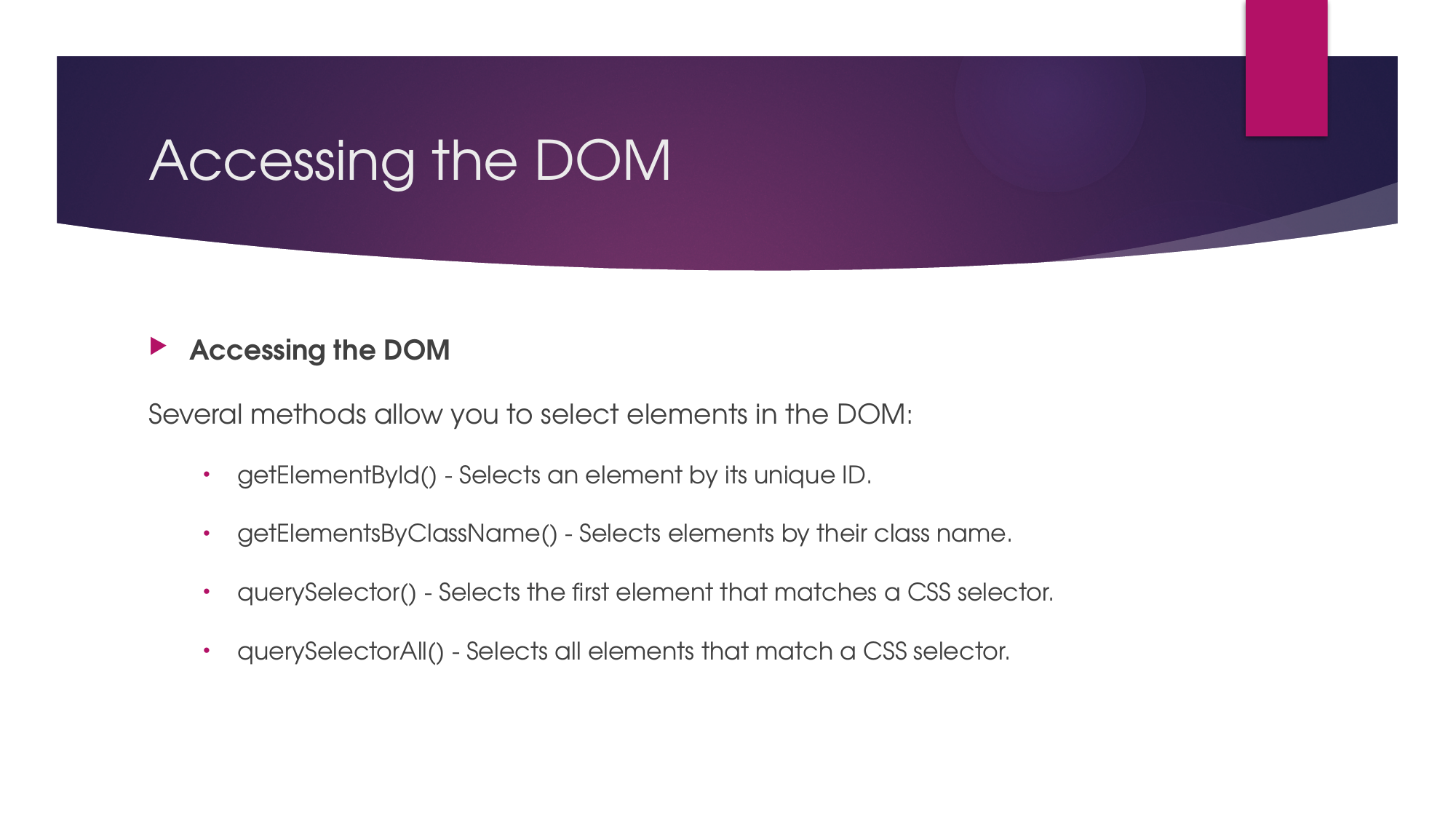

# Accessing the DOM
Accessing the DOM
Several methods allow you to select elements in the DOM:
getElementById() - Selects an element by its unique ID.
getElementsByClassName() - Selects elements by their class name.
querySelector() - Selects the first element that matches a CSS selector.
querySelectorAll() - Selects all elements that match a CSS selector.